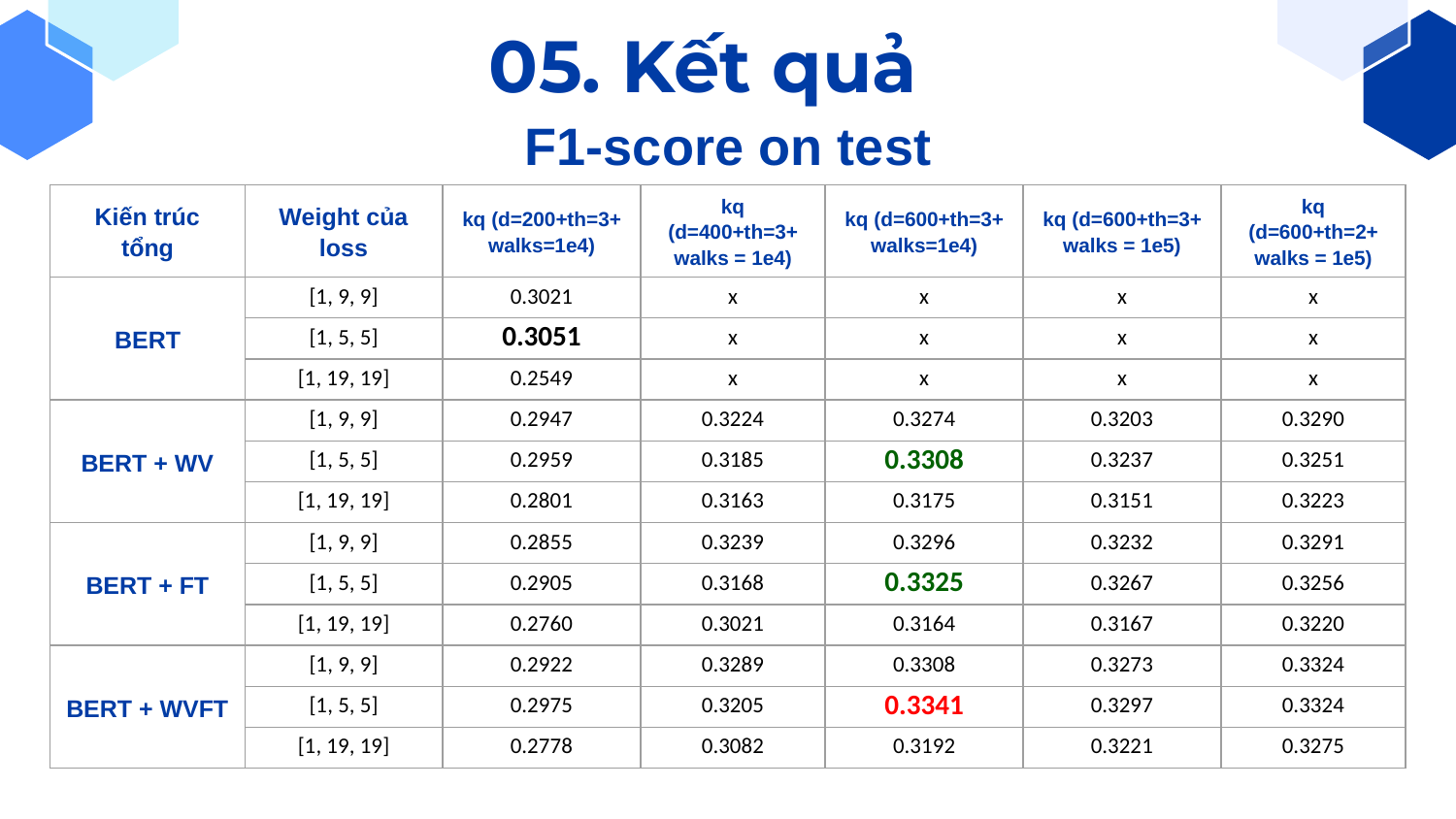

05. Kết quả
F1-score on test
| Kiến trúc tổng | Weight của loss | kq (d=200+th=3+ walks=1e4) | kq (d=400+th=3+ walks = 1e4) | kq (d=600+th=3+ walks=1e4) | kq (d=600+th=3+ walks = 1e5) | kq (d=600+th=2+ walks = 1e5) |
| --- | --- | --- | --- | --- | --- | --- |
| BERT | [1, 9, 9] | 0.3021 | x | x | x | x |
|  | [1, 5, 5] | 0.3051 | x | x | x | x |
|  | [1, 19, 19] | 0.2549 | x | x | x | x |
| BERT + WV | [1, 9, 9] | 0.2947 | 0.3224 | 0.3274 | 0.3203 | 0.3290 |
|  | [1, 5, 5] | 0.2959 | 0.3185 | 0.3308 | 0.3237 | 0.3251 |
|  | [1, 19, 19] | 0.2801 | 0.3163 | 0.3175 | 0.3151 | 0.3223 |
| BERT + FT | [1, 9, 9] | 0.2855 | 0.3239 | 0.3296 | 0.3232 | 0.3291 |
|  | [1, 5, 5] | 0.2905 | 0.3168 | 0.3325 | 0.3267 | 0.3256 |
|  | [1, 19, 19] | 0.2760 | 0.3021 | 0.3164 | 0.3167 | 0.3220 |
| BERT + WVFT | [1, 9, 9] | 0.2922 | 0.3289 | 0.3308 | 0.3273 | 0.3324 |
|  | [1, 5, 5] | 0.2975 | 0.3205 | 0.3341 | 0.3297 | 0.3324 |
|  | [1, 19, 19] | 0.2778 | 0.3082 | 0.3192 | 0.3221 | 0.3275 |